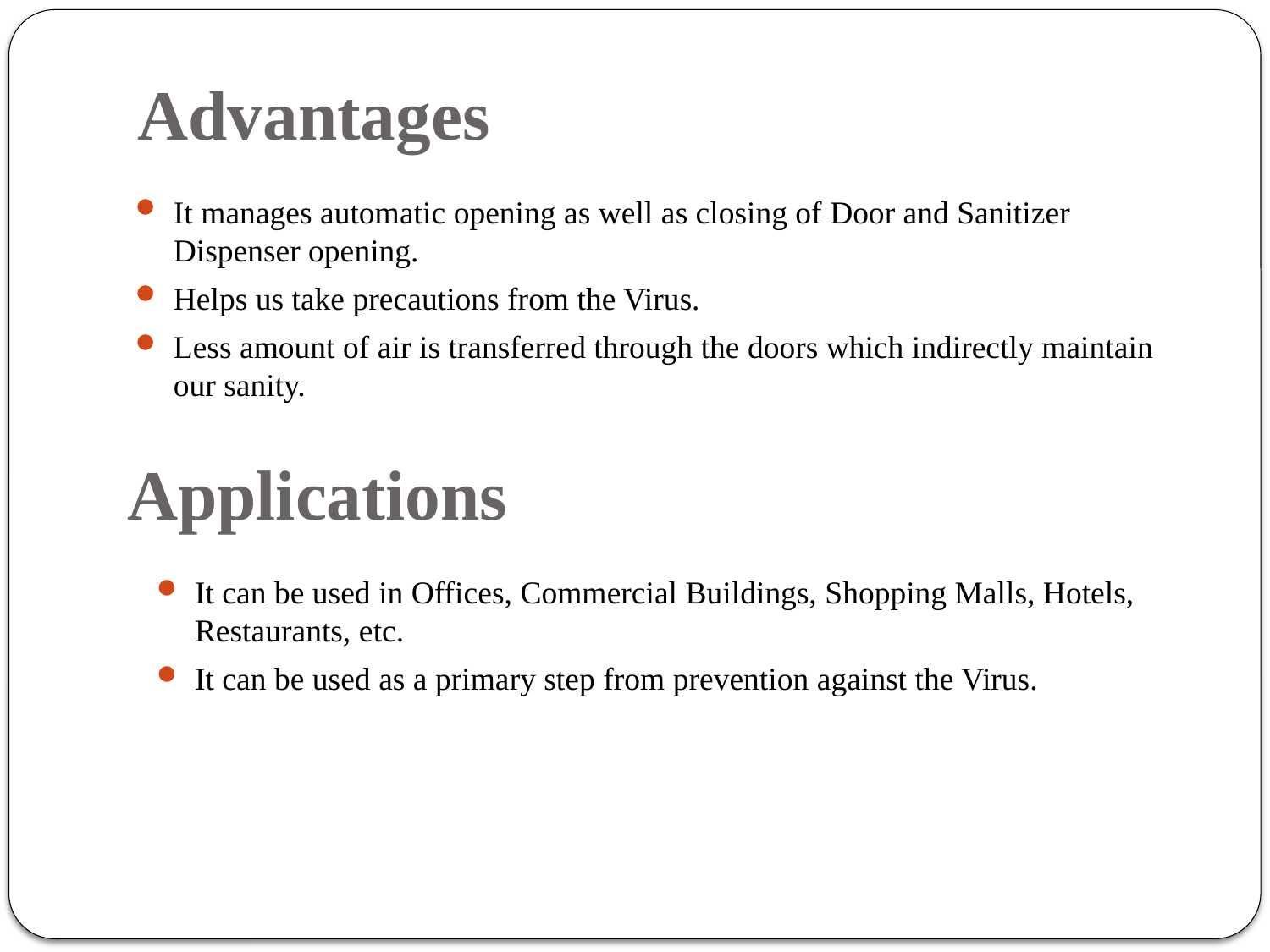

# Advantages
It manages automatic opening as well as closing of Door and Sanitizer Dispenser opening.
Helps us take precautions from the Virus.
Less amount of air is transferred through the doors which indirectly maintain our sanity.
Applications
It can be used in Offices, Commercial Buildings, Shopping Malls, Hotels, Restaurants, etc.
It can be used as a primary step from prevention against the Virus.